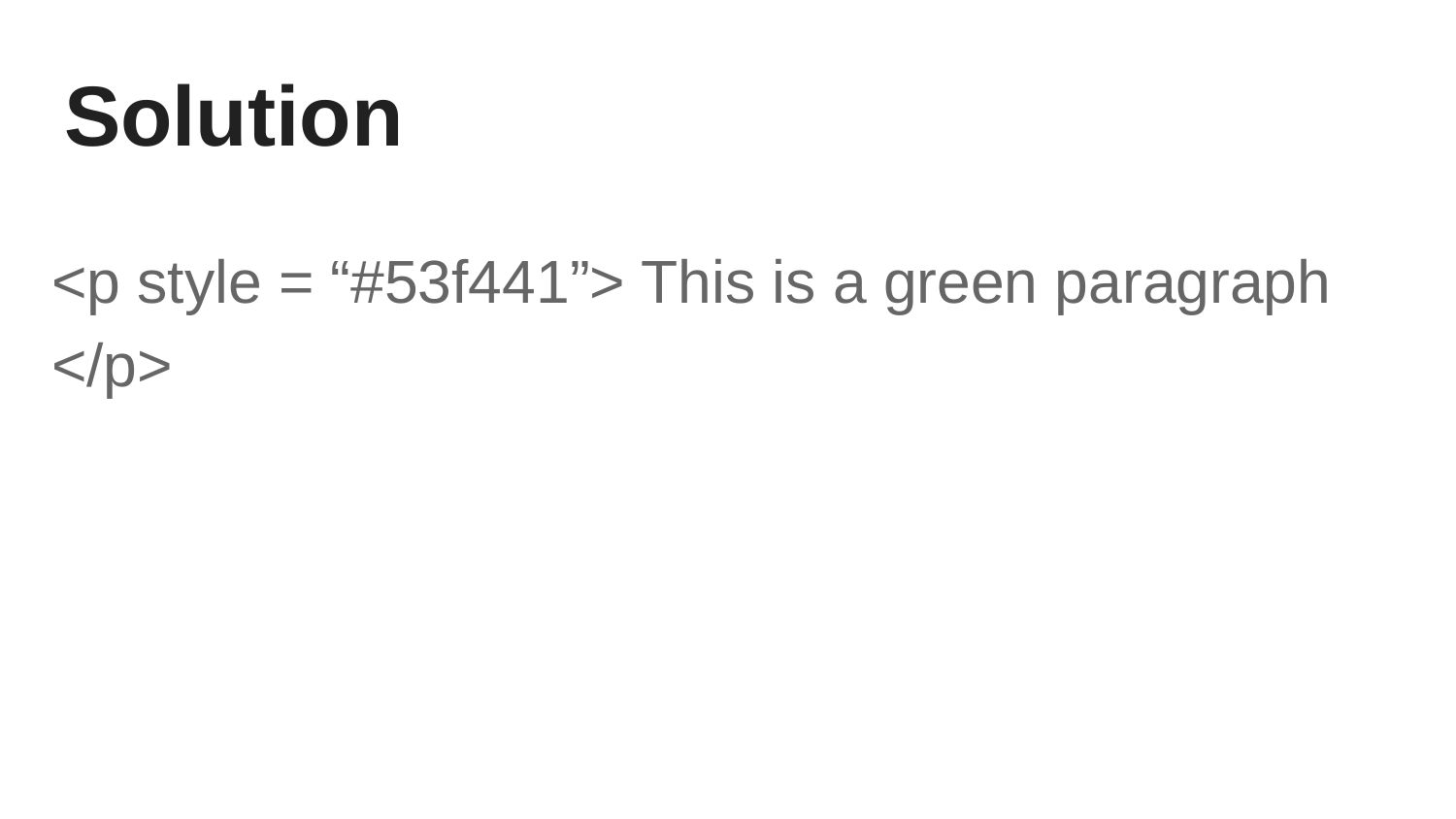

# Solution
<p style = “#53f441”> This is a green paragraph </p>